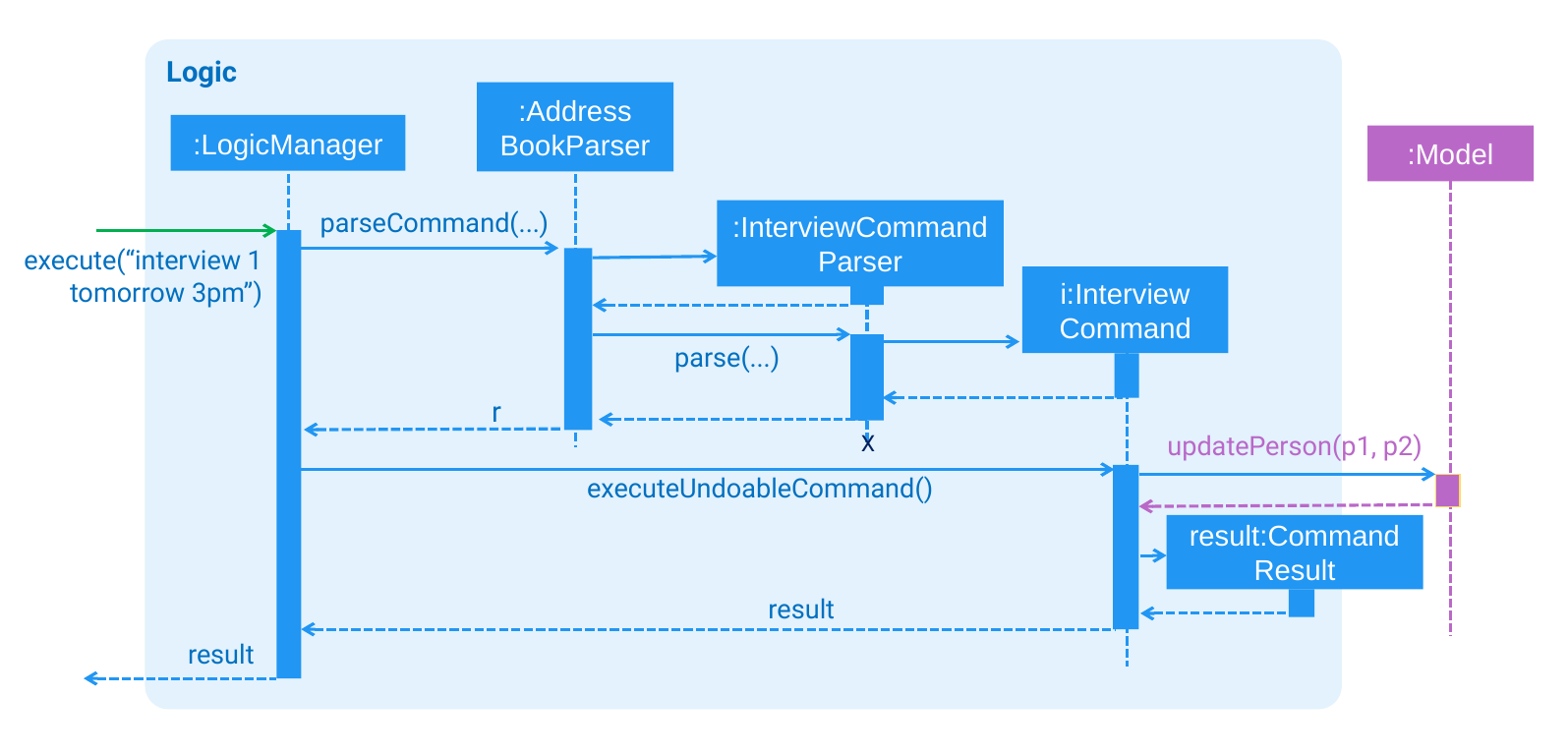

Logic
:Address
BookParser
:LogicManager
:Model
:InterviewCommand
Parser
parseCommand(...)

execute(“interview 1 tomorrow 3pm”)

i:Interview
Command

parse(...)

r
X
updatePerson(p1, p2)

executeUndoableCommand()

result:Command Result

result
result